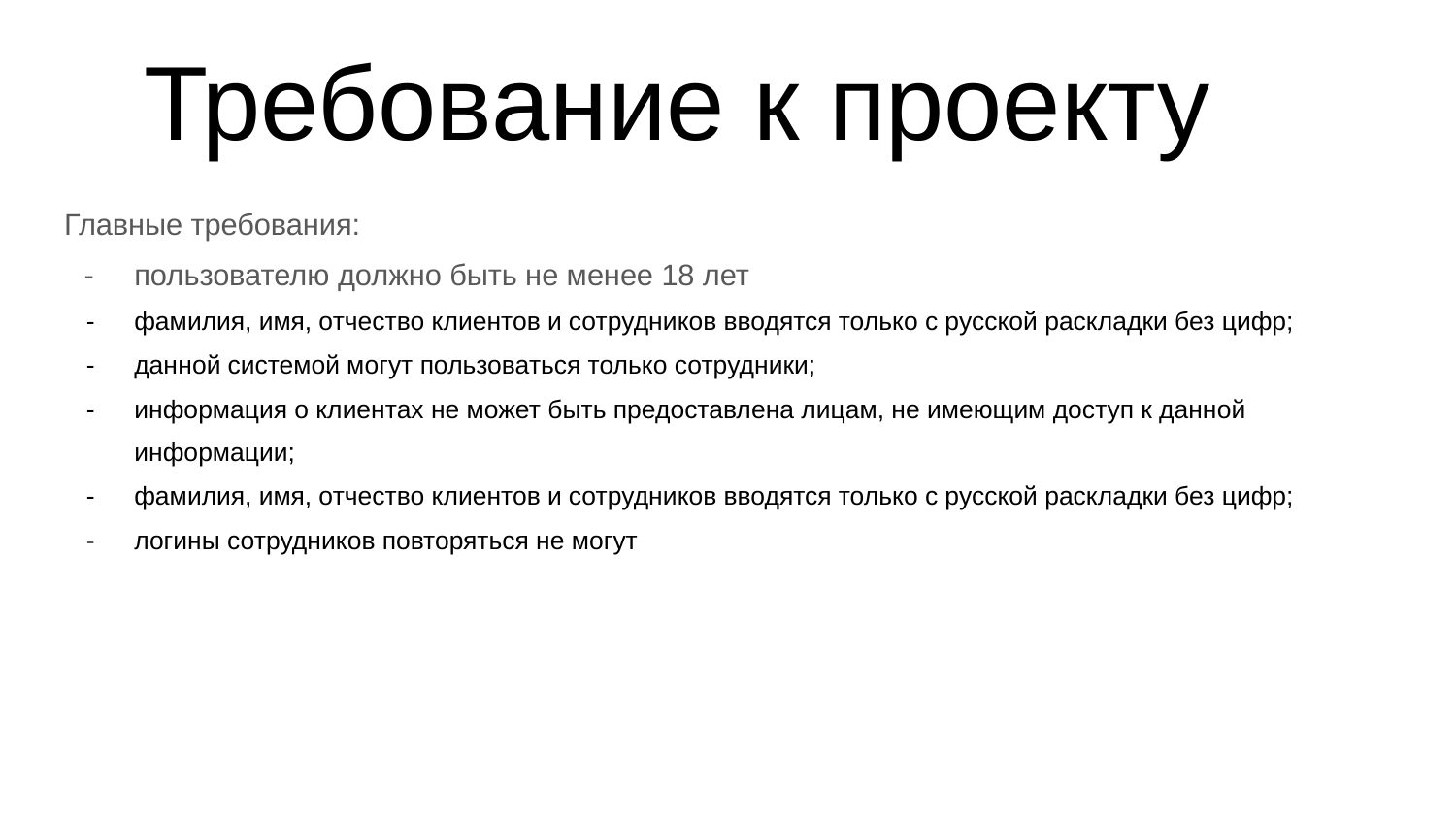

# Требование к проекту
Главные требования:
пользователю должно быть не менее 18 лет
фамилия, имя, отчество клиентов и сотрудников вводятся только с русской раскладки без цифр;
данной системой могут пользоваться только сотрудники;
информация о клиентах не может быть предоставлена лицам, не имеющим доступ к данной информации;
фамилия, имя, отчество клиентов и сотрудников вводятся только с русской раскладки без цифр;
логины сотрудников повторяться не могут